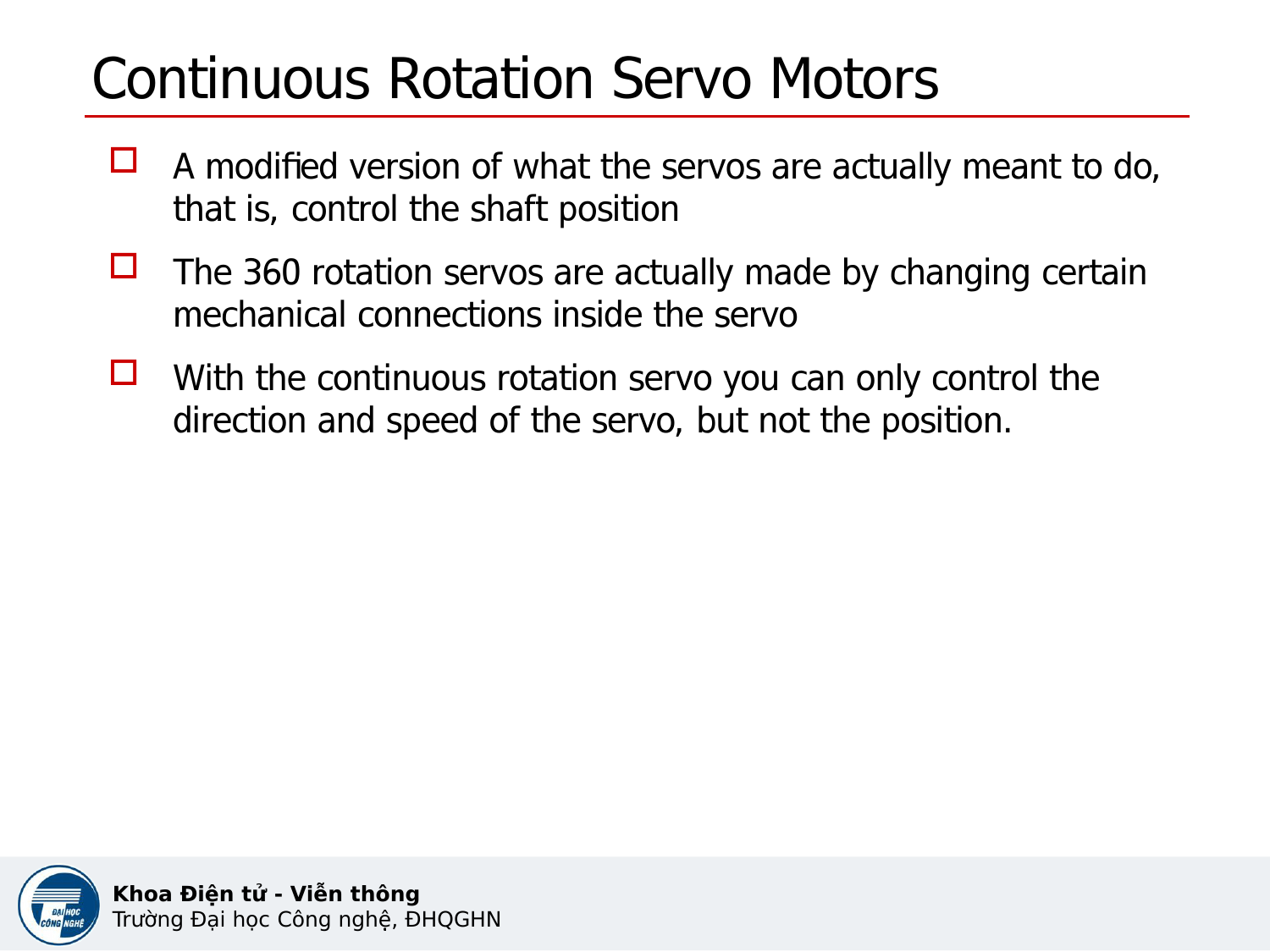

# Continuous Rotation Servo Motors

A modified version of what the servos are actually meant to do, that is, control the shaft position
The 360 rotation servos are actually made by changing certain mechanical connections inside the servo
With the continuous rotation servo you can only control the direction and speed of the servo, but not the position.